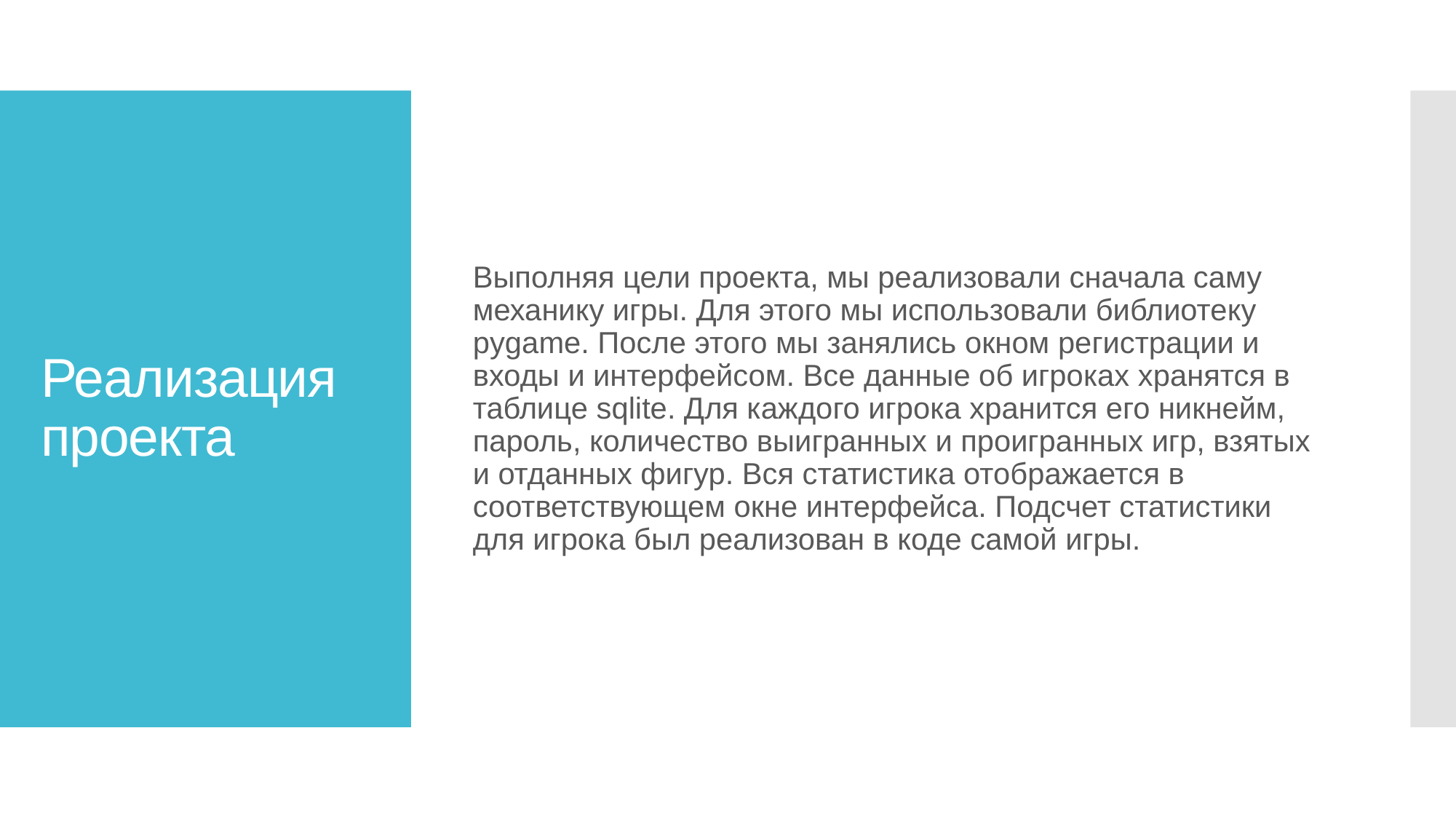

Выполняя цели проекта, мы реализовали сначала саму механику игры. Для этого мы использовали библиотеку pygame. После этого мы занялись окном регистрации и входы и интерфейсом. Все данные об игроках хранятся в таблице sqlite. Для каждого игрока хранится его никнейм, пароль, количество выигранных и проигранных игр, взятых и отданных фигур. Вся статистика отображается в соответствующем окне интерфейса. Подсчет статистики для игрока был реализован в коде самой игры.
# Реализация проекта